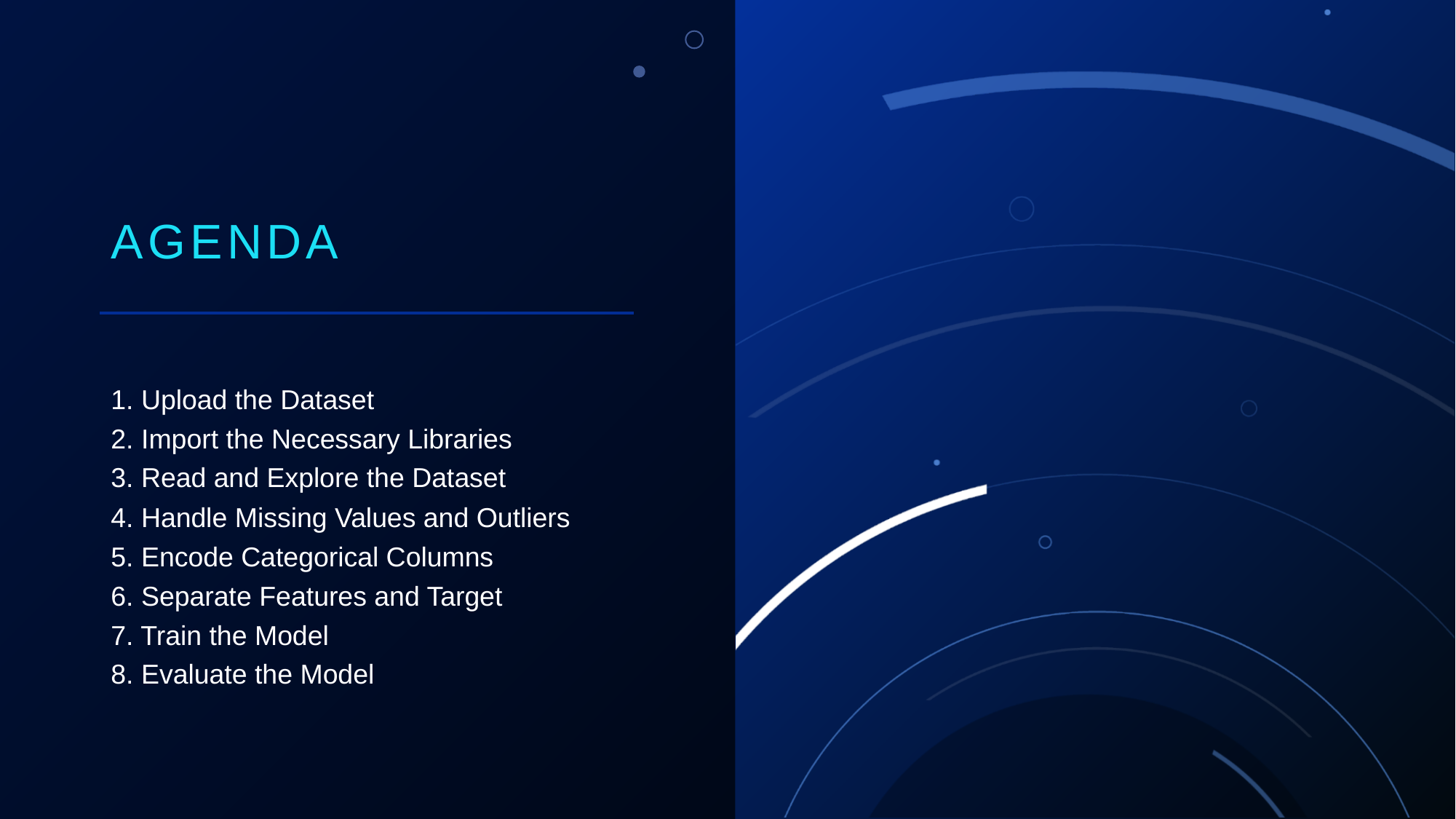

# Agenda
1. Upload the Dataset
2. Import the Necessary Libraries
3. Read and Explore the Dataset
4. Handle Missing Values and Outliers
5. Encode Categorical Columns
6. Separate Features and Target
7. Train the Model
8. Evaluate the Model